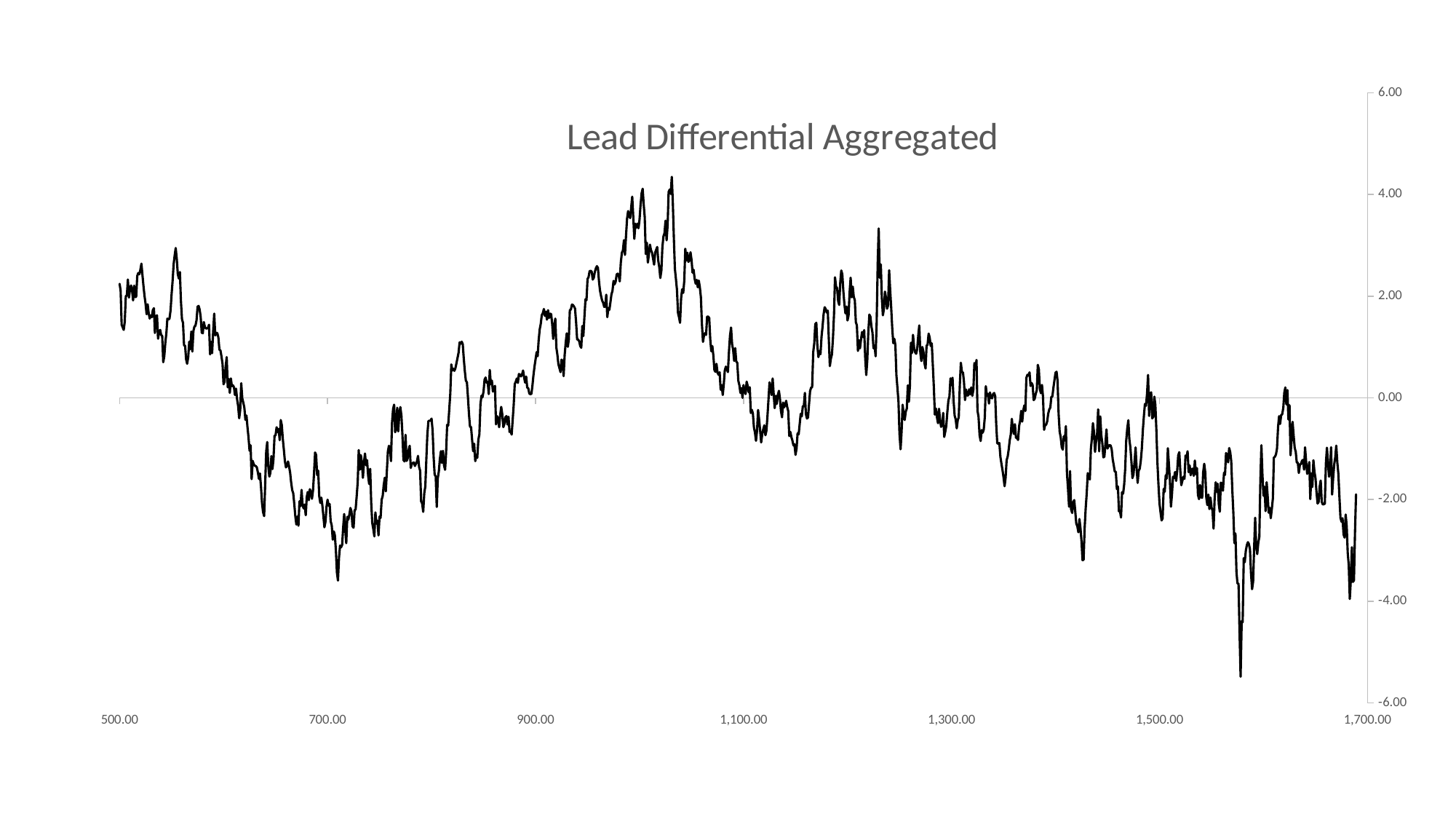

### Chart: Lead Differential Aggregated

| Category |  |
|---|---|